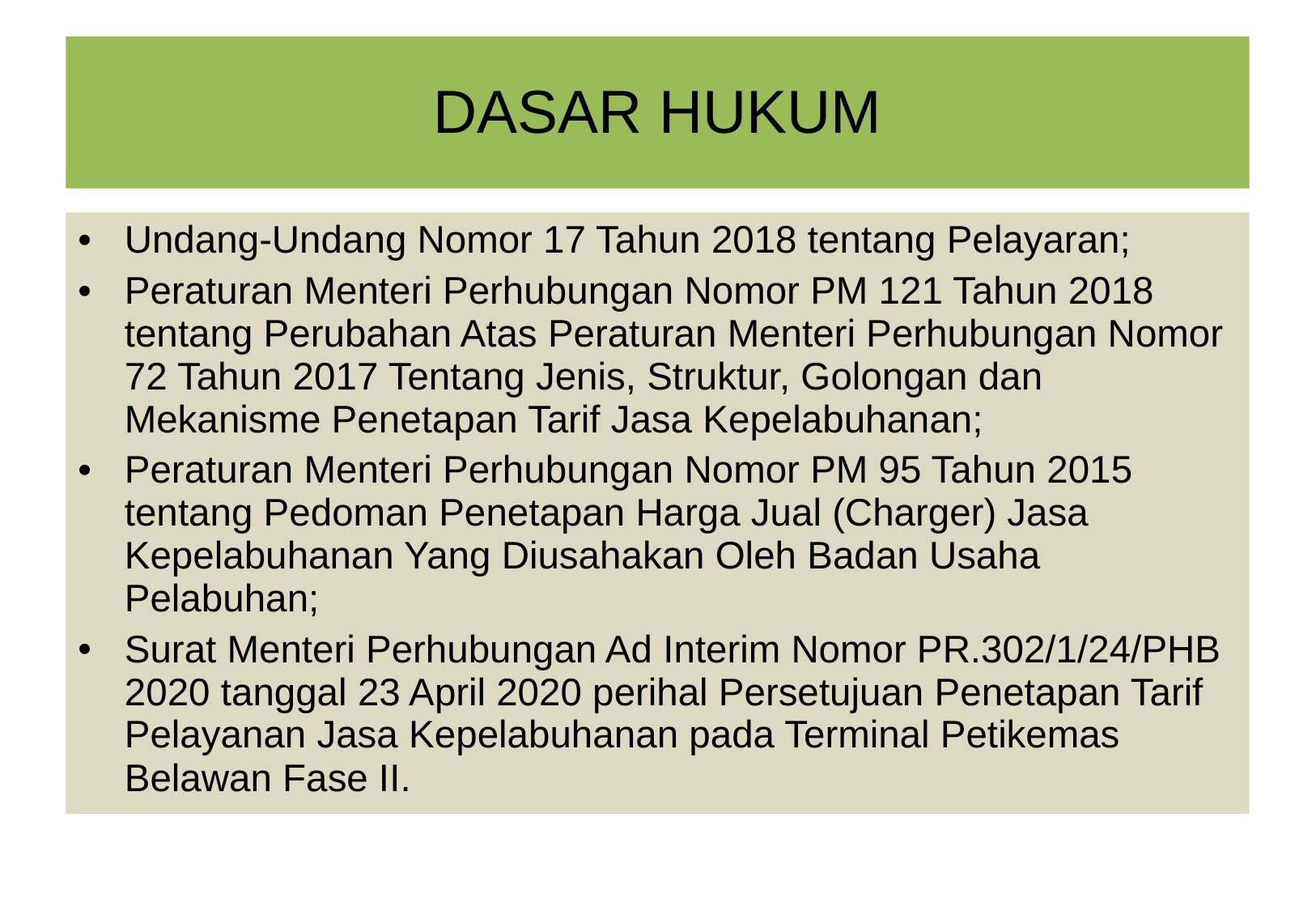

# DASAR HUKUM
Undang-Undang Nomor 17 Tahun 2018 tentang Pelayaran;
Peraturan Menteri Perhubungan Nomor PM 121 Tahun 2018 tentang Perubahan Atas Peraturan Menteri Perhubungan Nomor 72 Tahun 2017 Tentang Jenis, Struktur, Golongan dan Mekanisme Penetapan Tarif Jasa Kepelabuhanan;
Peraturan Menteri Perhubungan Nomor PM 95 Tahun 2015 tentang Pedoman Penetapan Harga Jual (Charger) Jasa Kepelabuhanan Yang Diusahakan Oleh Badan Usaha Pelabuhan;
Surat Menteri Perhubungan Ad Interim Nomor PR.302/1/24/PHB 2020 tanggal 23 April 2020 perihal Persetujuan Penetapan Tarif Pelayanan Jasa Kepelabuhanan pada Terminal Petikemas Belawan Fase II.